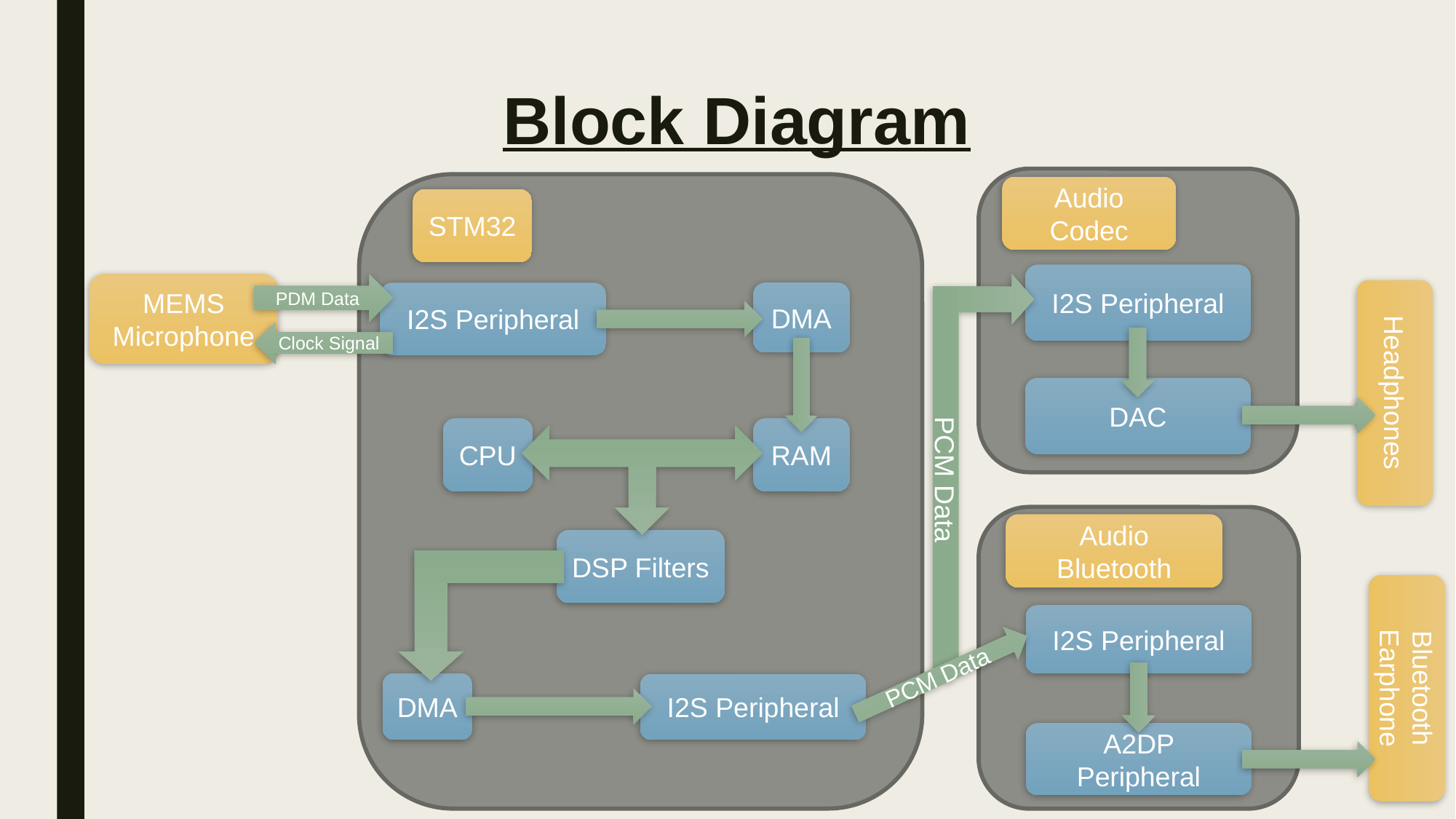

# Block Diagram

Audio Codec
STM32
I2S Peripheral
MEMS Microphone
PDM Data
DMA
I2S Peripheral

Clock Signal

Headphones

DAC

CPU
RAM
PCM Data

Audio Bluetooth
DSP Filters

I2S Peripheral
Bluetooth Earphone
PCM Data
DMA
I2S Peripheral

A2DP Peripheral